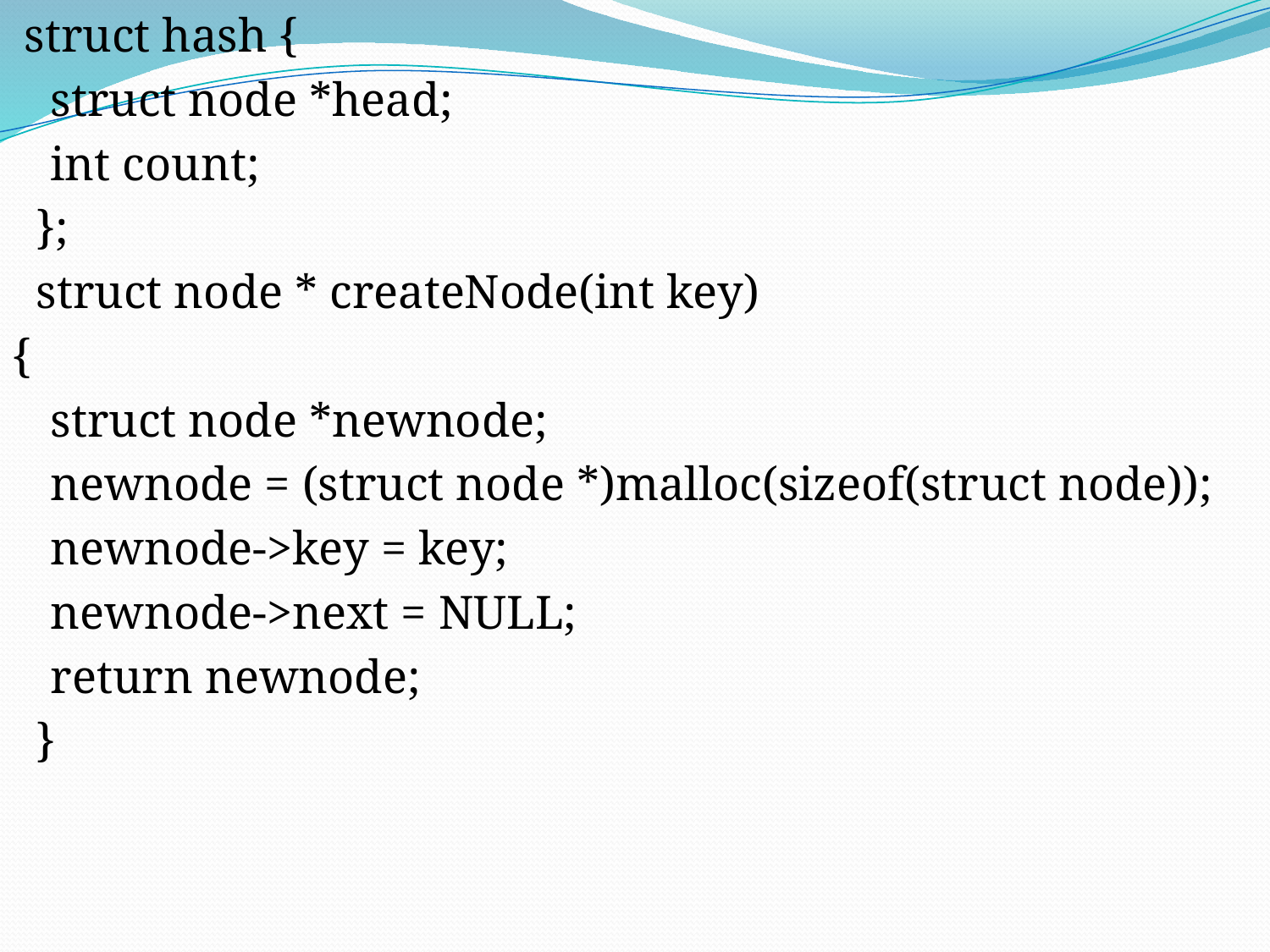

struct hash {
	struct node *head;
	int count;
  };
  struct node * createNode(int key)
{
	struct node *newnode;
	newnode = (struct node *)malloc(sizeof(struct node));
	newnode->key = key;
	newnode->next = NULL;
	return newnode;
  }
#